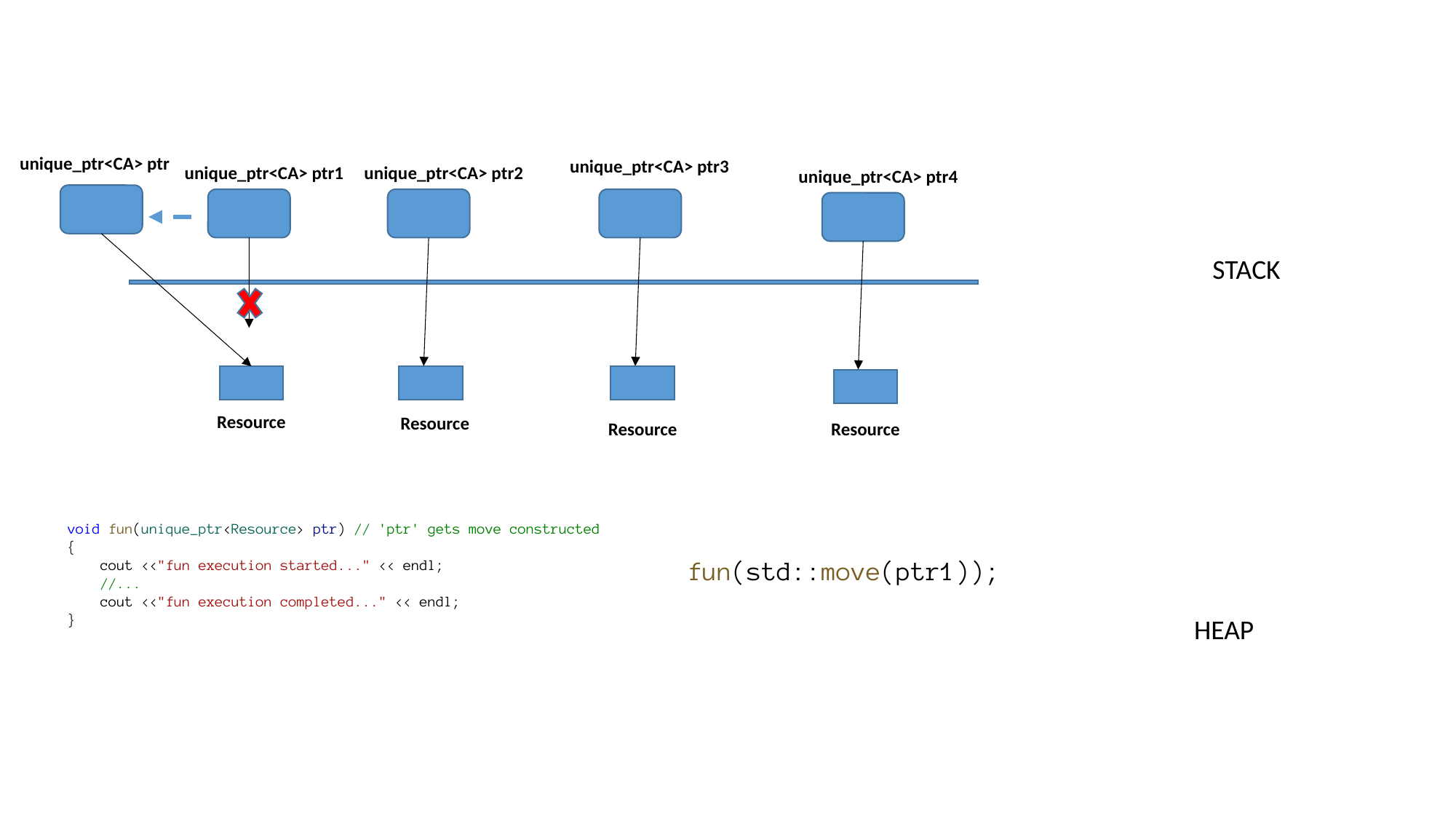

unique_ptr<CA> ptr
unique_ptr<CA> ptr3
unique_ptr<CA> ptr1
unique_ptr<CA> ptr2
unique_ptr<CA> ptr4

STACK

Resource
Resource
Resource
Resource
void fun(unique_ptr<Resource> ptr) // 'ptr' gets move constructed
{
    cout <<"fun execution started..." << endl;
    //...
    cout <<"fun execution completed..." << endl;
}
fun(std::move(ptr1));
HEAP